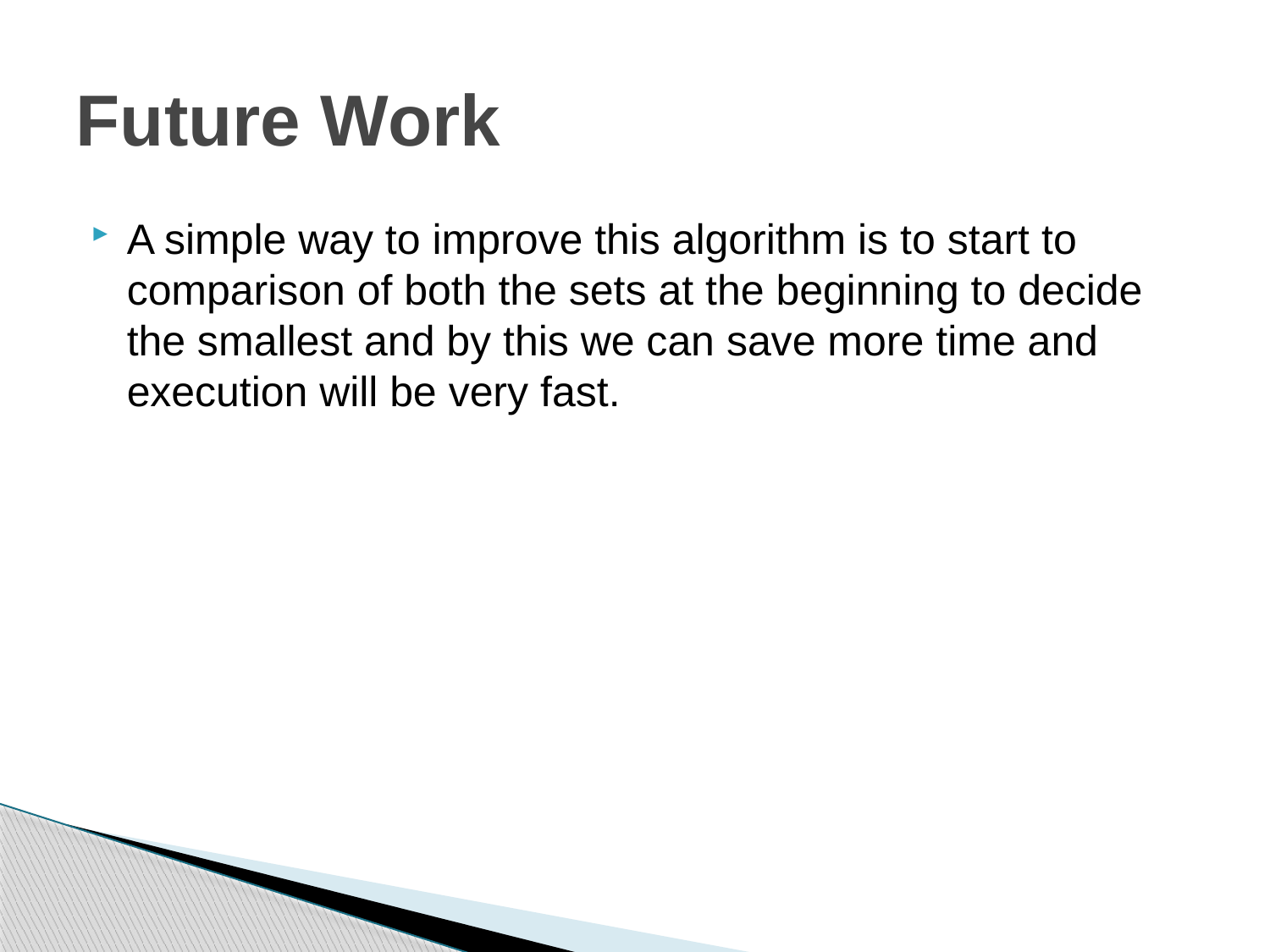

# Future Work
A simple way to improve this algorithm is to start to comparison of both the sets at the beginning to decide the smallest and by this we can save more time and execution will be very fast.